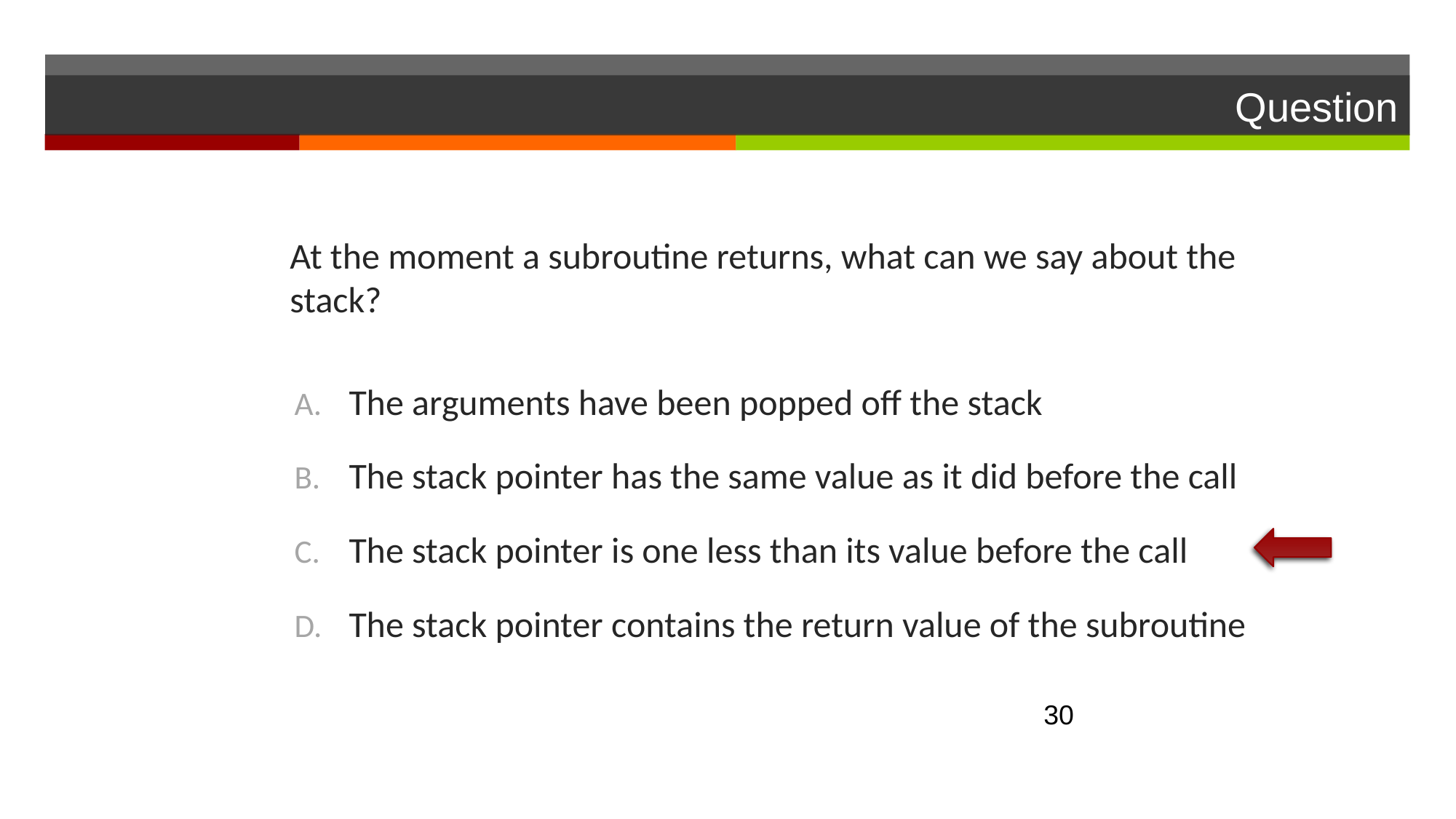

# Question
At the moment a subroutine returns, what can we say about the stack?
The arguments have been popped off the stack
The stack pointer has the same value as it did before the call
The stack pointer is one less than its value before the call
The stack pointer contains the return value of the subroutine

30